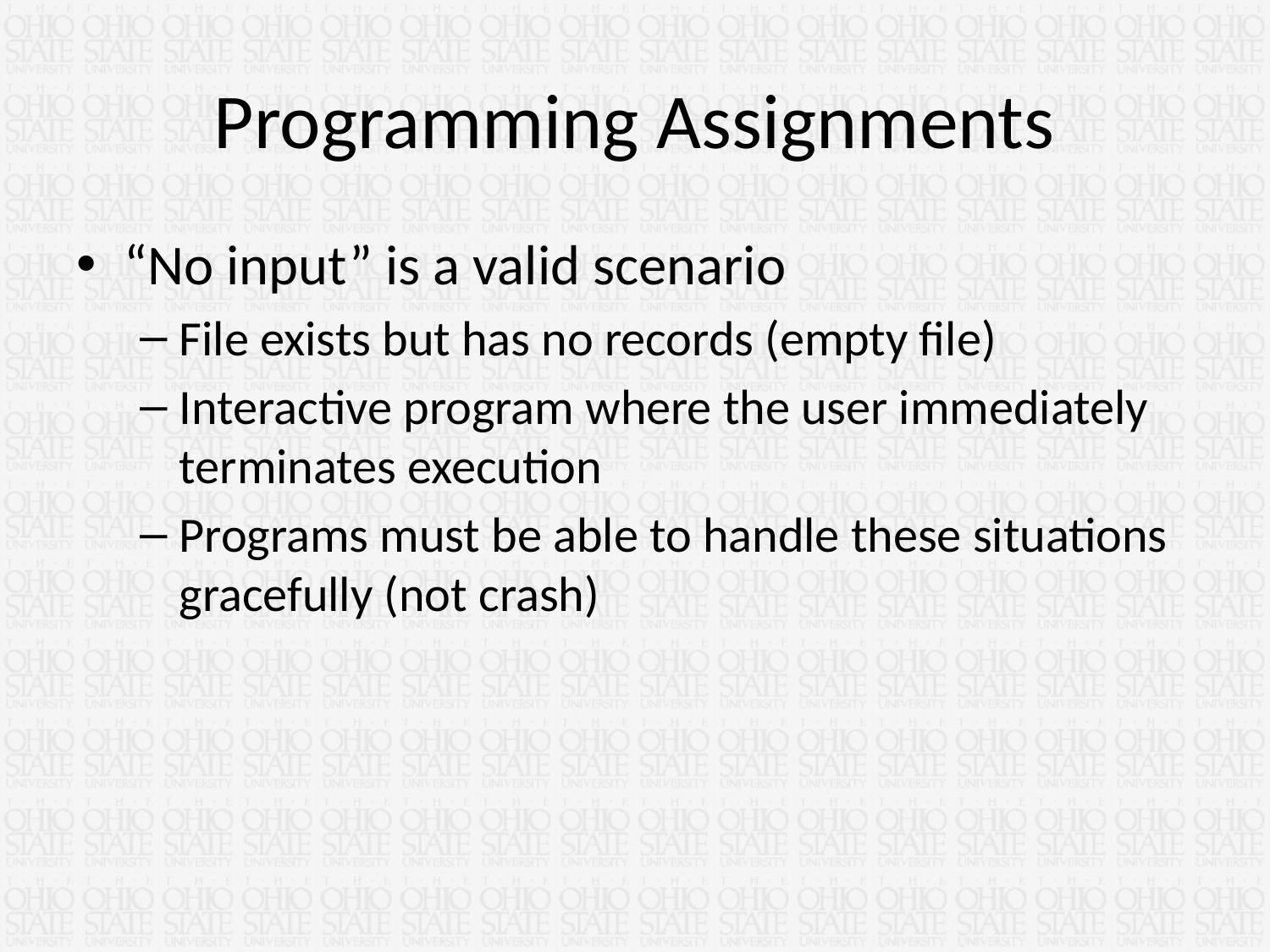

# Programming Assignments
“No input” is a valid scenario
File exists but has no records (empty file)
Interactive program where the user immediately terminates execution
Programs must be able to handle these situations gracefully (not crash)